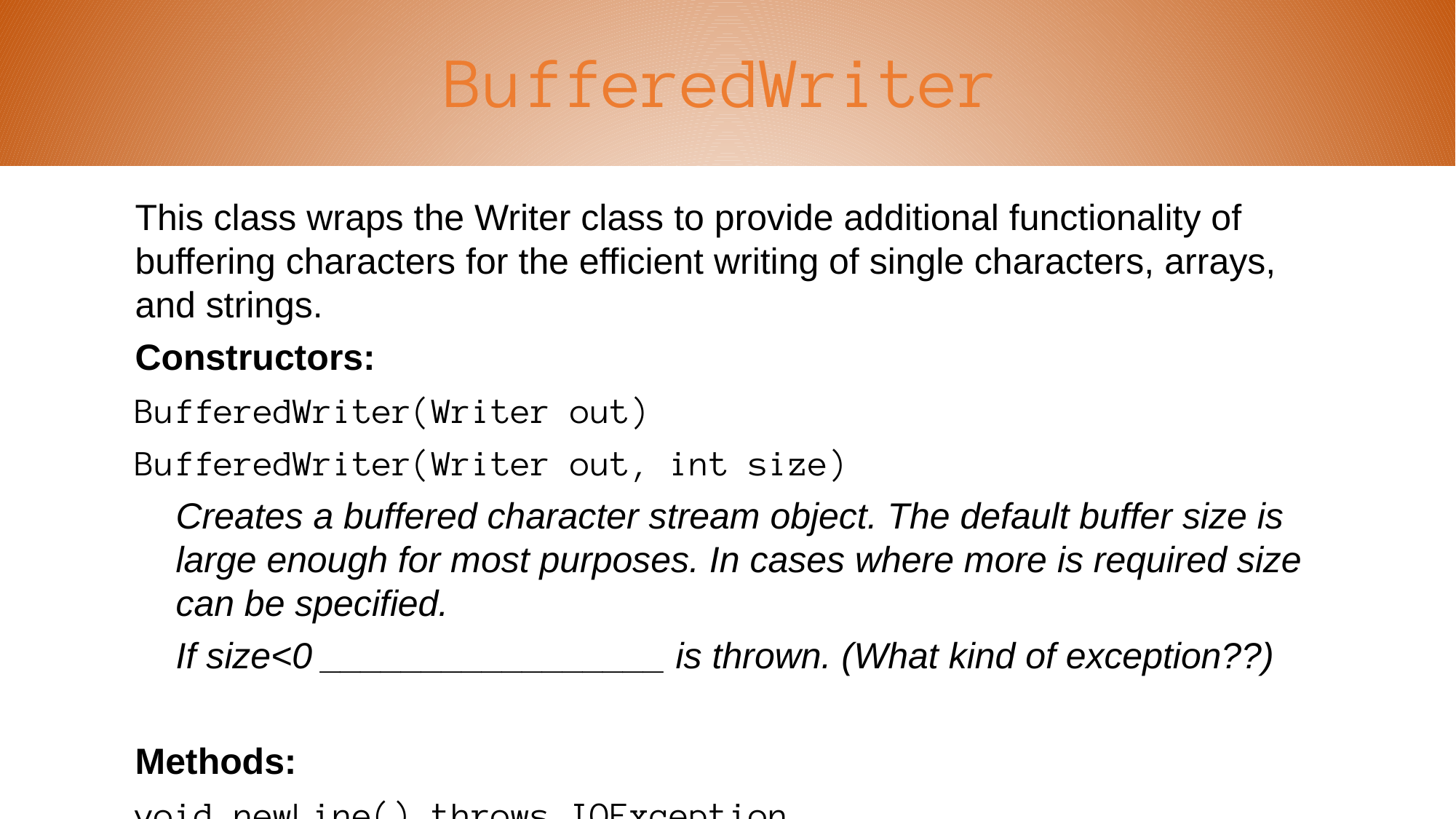

BufferedWriter

This class wraps the Writer class to provide additional functionality of buffering characters for the efficient writing of single characters, arrays, and strings.
Constructors:
BufferedWriter(Writer out)
BufferedWriter(Writer out, int size)
	Creates a buffered character stream object. The default buffer size is large enough for most purposes. In cases where more is required size can be specified.
	If size<0 _________________ is thrown. (What kind of exception??)

Methods:
void newLine() throws IOException